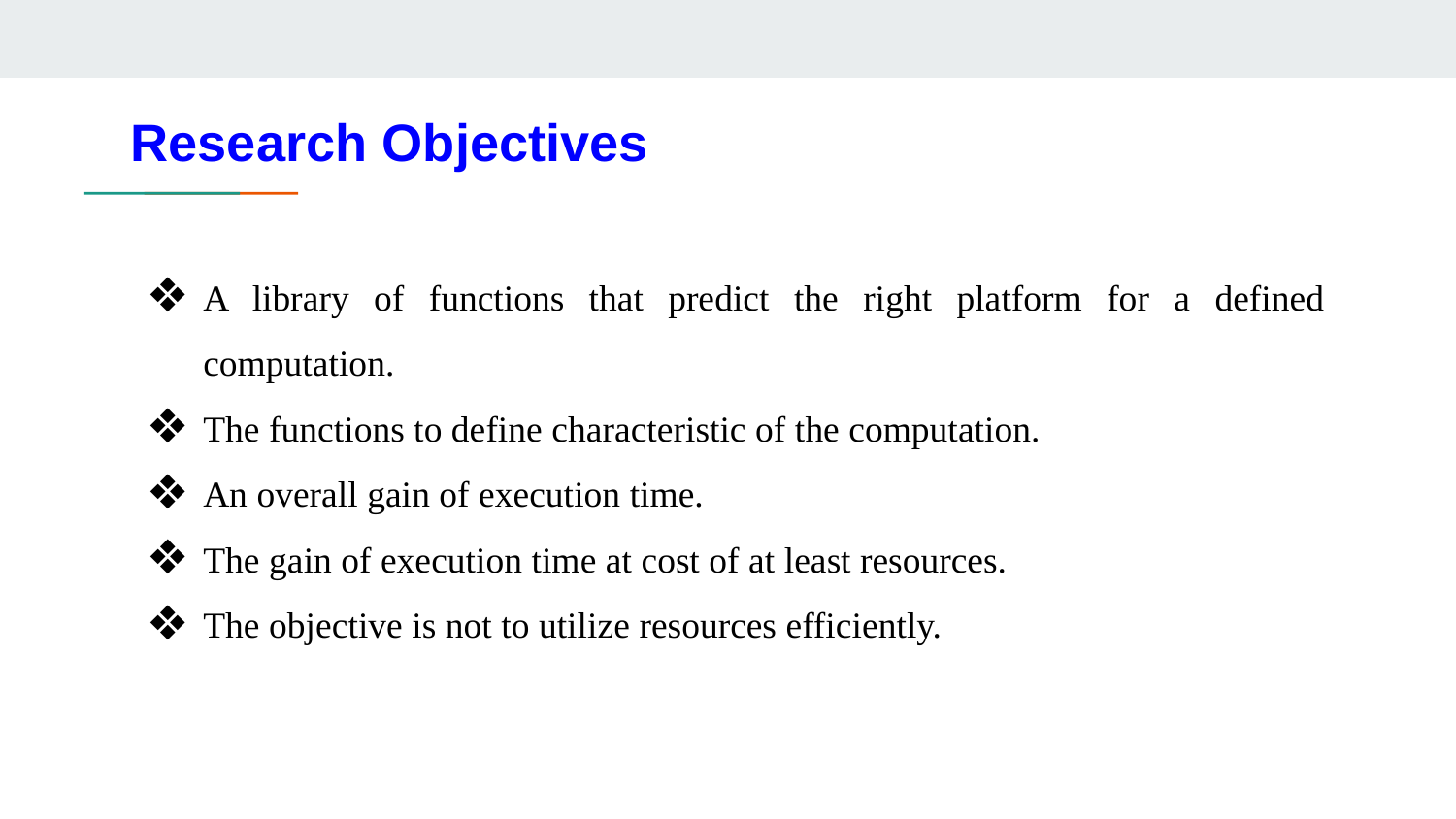

# Research Objectives
A library of functions that predict the right platform for a defined computation.
The functions to define characteristic of the computation.
An overall gain of execution time.
The gain of execution time at cost of at least resources.
The objective is not to utilize resources efficiently.